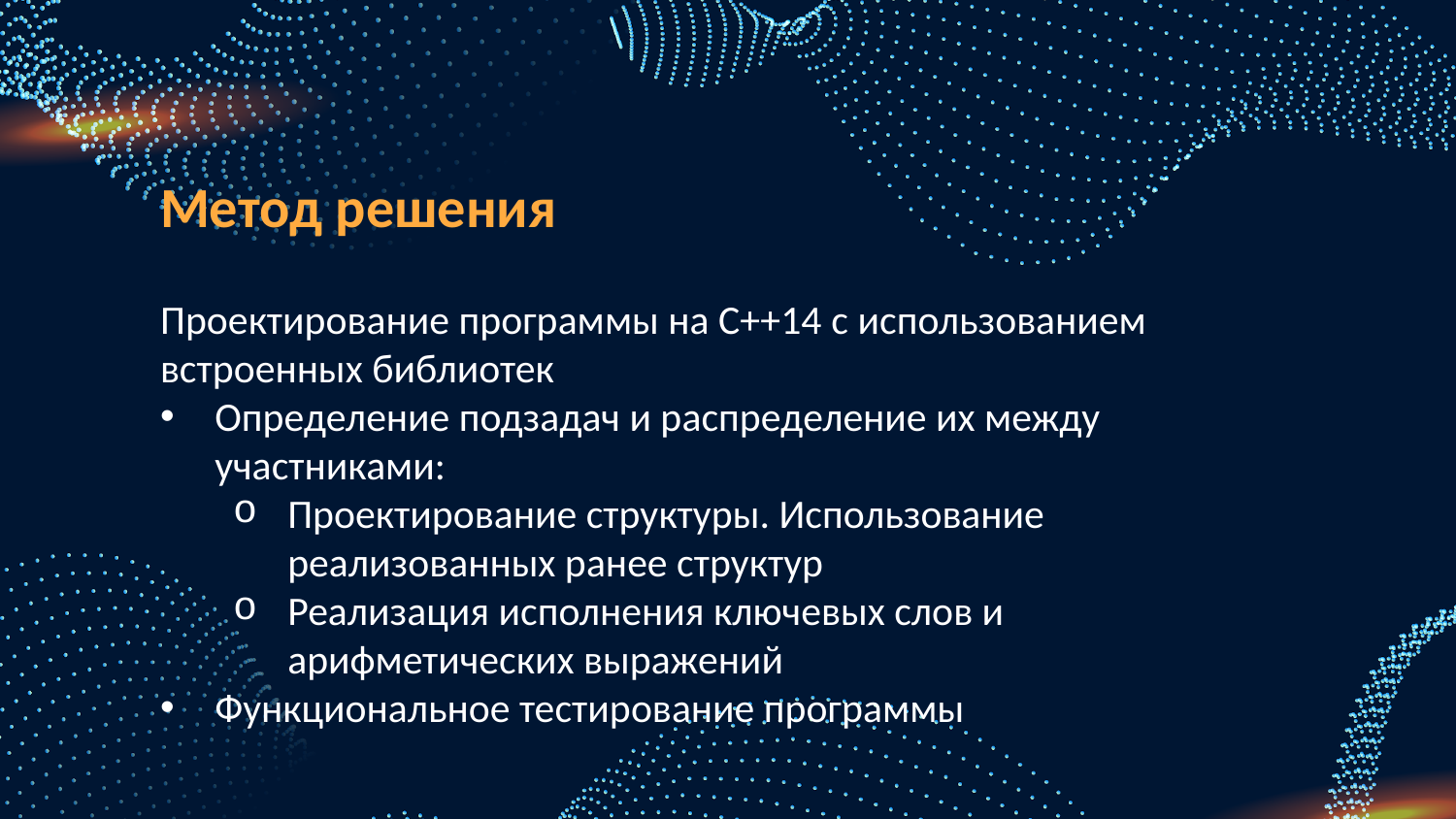

Метод решения
Проектирование программы на C++14 с использованием встроенных библиотек
Определение подзадач и распределение их между участниками:
Проектирование структуры. Использование реализованных ранее структур
Реализация исполнения ключевых слов и арифметических выражений
Функциональное тестирование программы